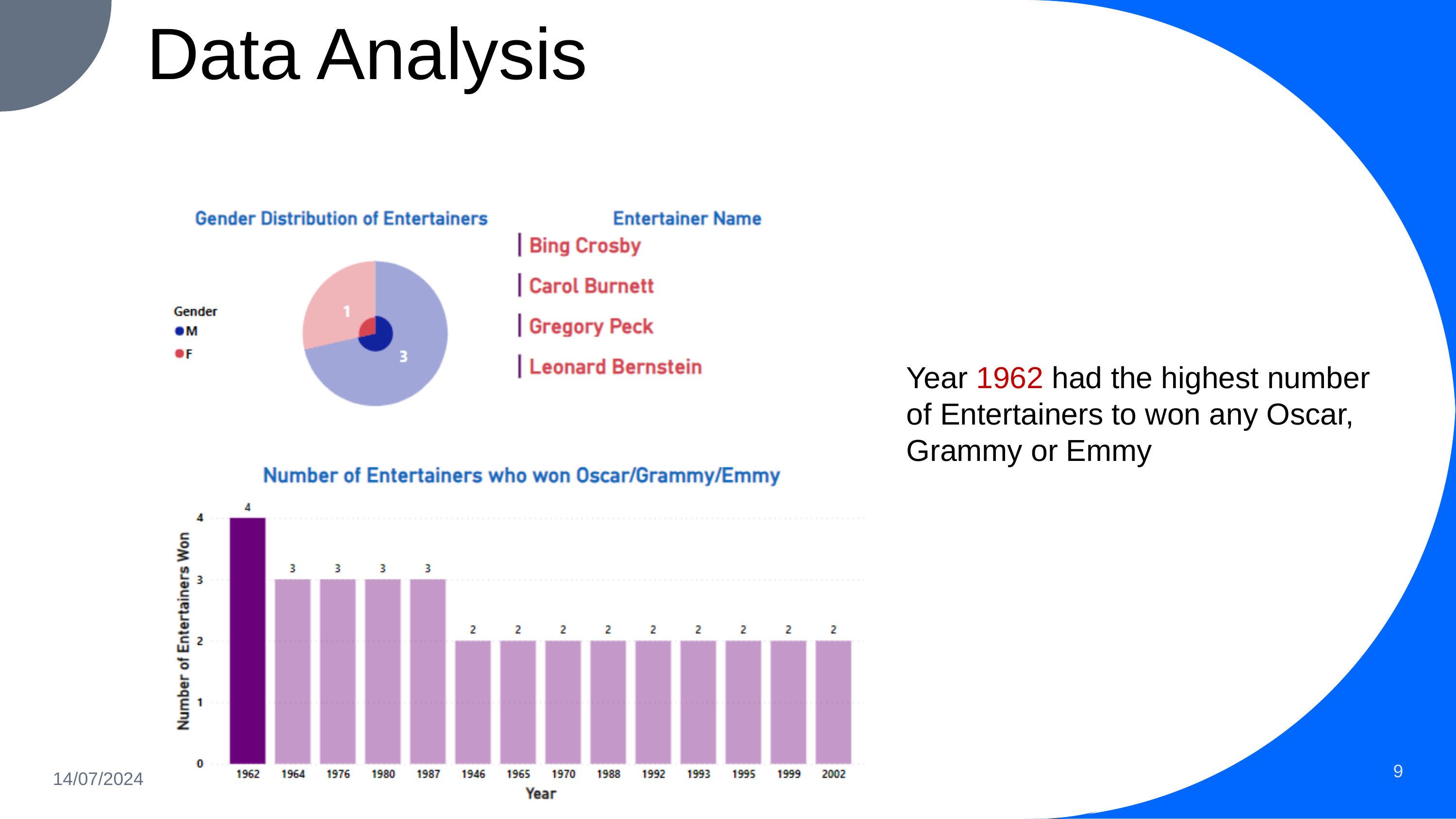

Data Analysis

Year 1962 had the highest number of Entertainers to won any Oscar, Grammy or Emmy

9
14/07/2024